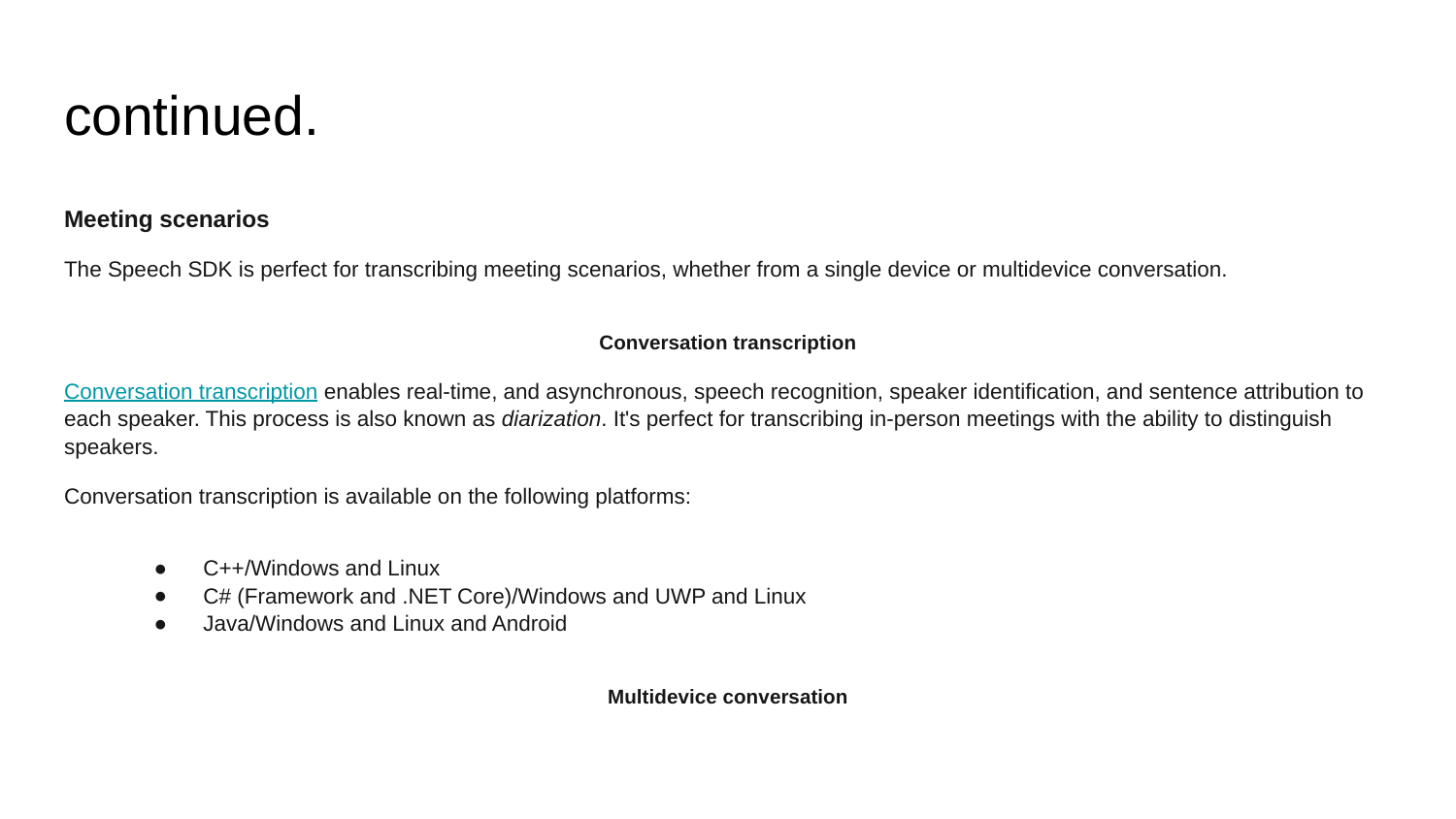

# continued.
Meeting scenarios
The Speech SDK is perfect for transcribing meeting scenarios, whether from a single device or multidevice conversation.
Conversation transcription
Conversation transcription enables real-time, and asynchronous, speech recognition, speaker identification, and sentence attribution to each speaker. This process is also known as diarization. It's perfect for transcribing in-person meetings with the ability to distinguish speakers.
Conversation transcription is available on the following platforms:
C++/Windows and Linux
C# (Framework and .NET Core)/Windows and UWP and Linux
Java/Windows and Linux and Android
Multidevice conversation